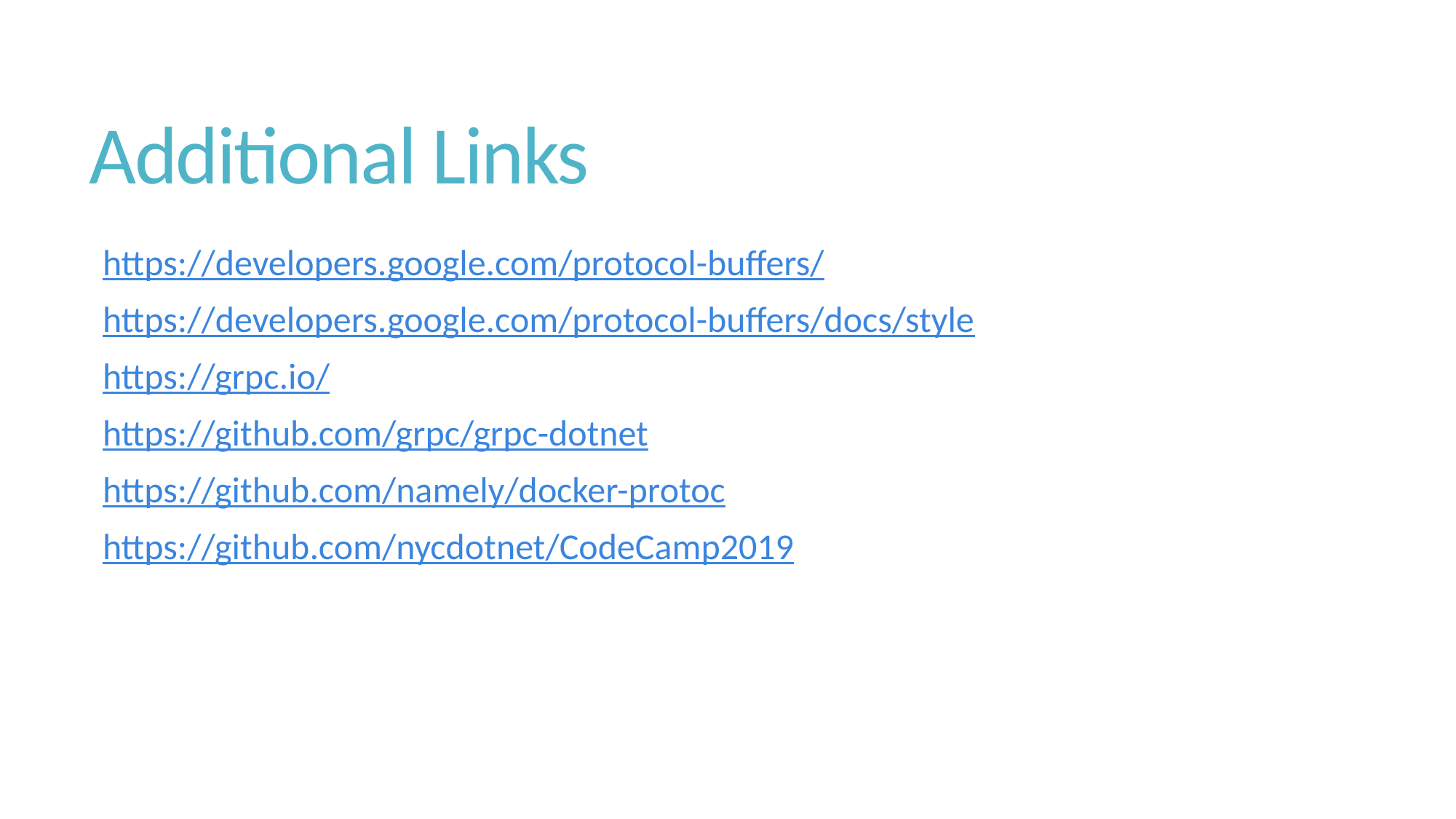

# Additional Links
https://developers.google.com/protocol-buffers/
https://developers.google.com/protocol-buffers/docs/style
https://grpc.io/
https://github.com/grpc/grpc-dotnet
https://github.com/namely/docker-protoc
https://github.com/nycdotnet/CodeCamp2019